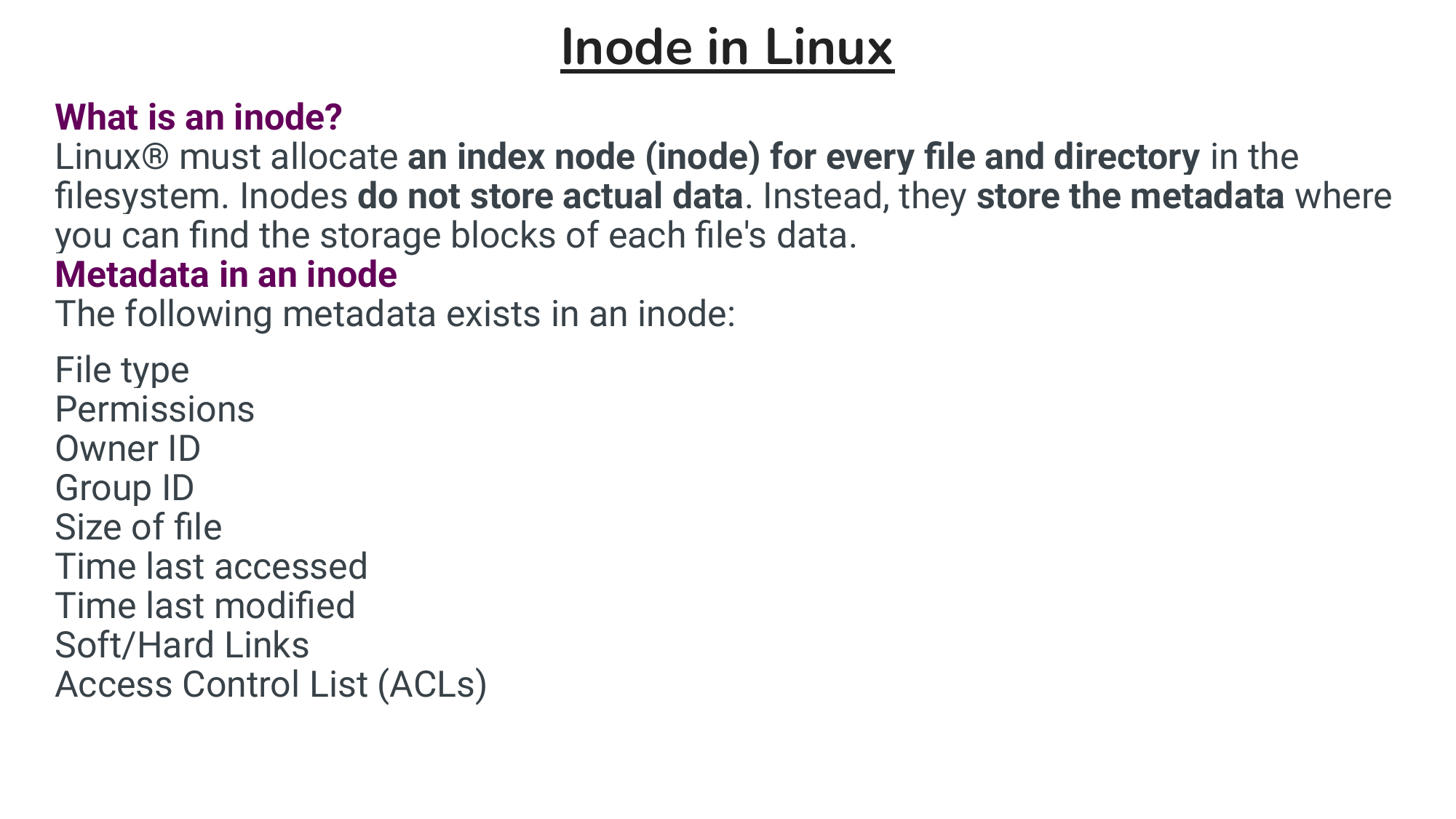

# Inode in Linux
What is an inode?
Linux® must allocate an index node (inode) for every file and directory in the filesystem. Inodes do not store actual data. Instead, they store the metadata where you can find the storage blocks of each file's data.
Metadata in an inode
The following metadata exists in an inode:
File type
Permissions
Owner ID
Group ID
Size of file
Time last accessed
Time last modified
Soft/Hard Links
Access Control List (ACLs)